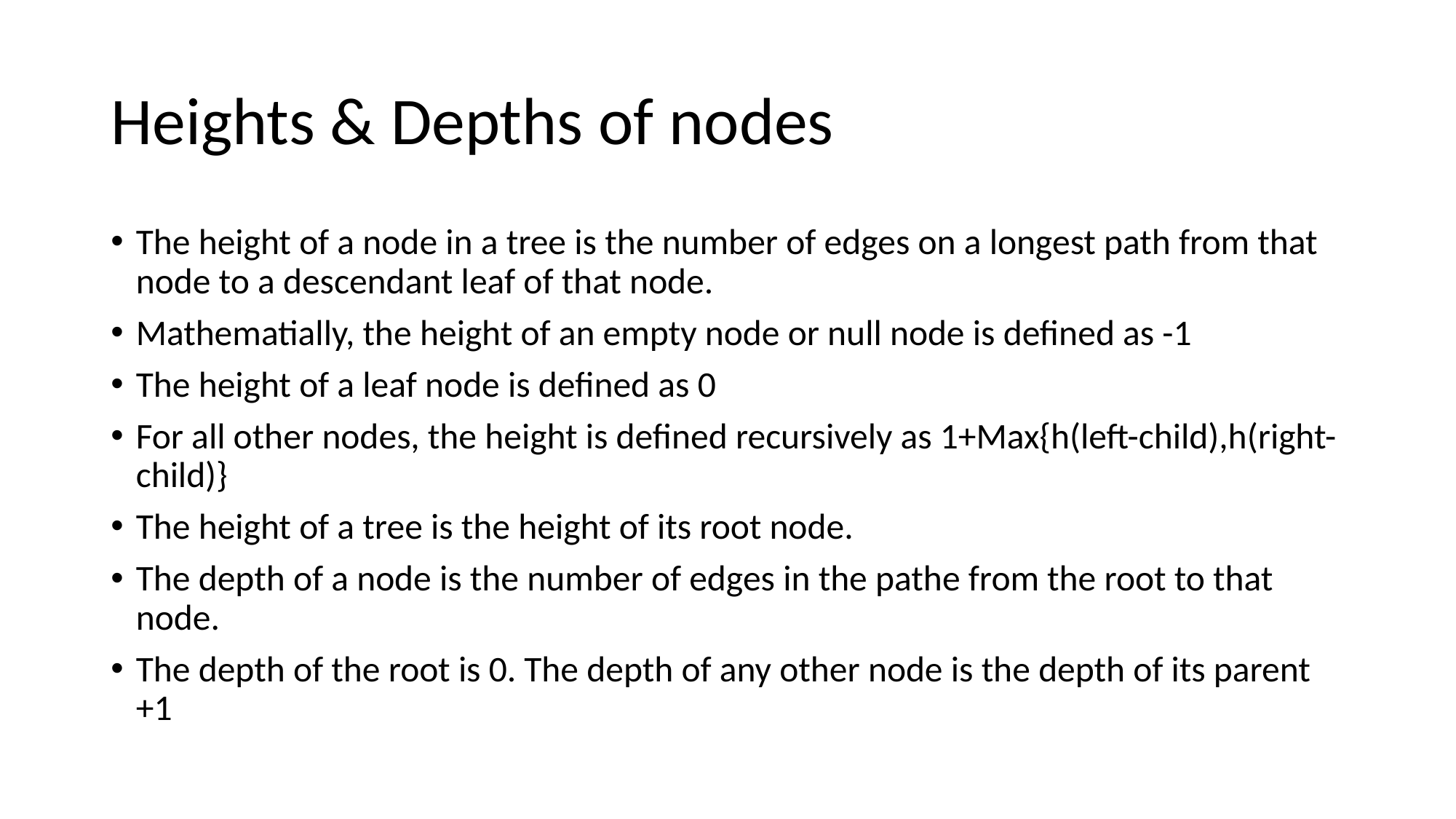

# Heights & Depths of nodes
The height of a node in a tree is the number of edges on a longest path from that node to a descendant leaf of that node.
Mathematially, the height of an empty node or null node is defined as -1
The height of a leaf node is defined as 0
For all other nodes, the height is defined recursively as 1+Max{h(left-child),h(right-child)}
The height of a tree is the height of its root node.
The depth of a node is the number of edges in the pathe from the root to that node.
The depth of the root is 0. The depth of any other node is the depth of its parent +1